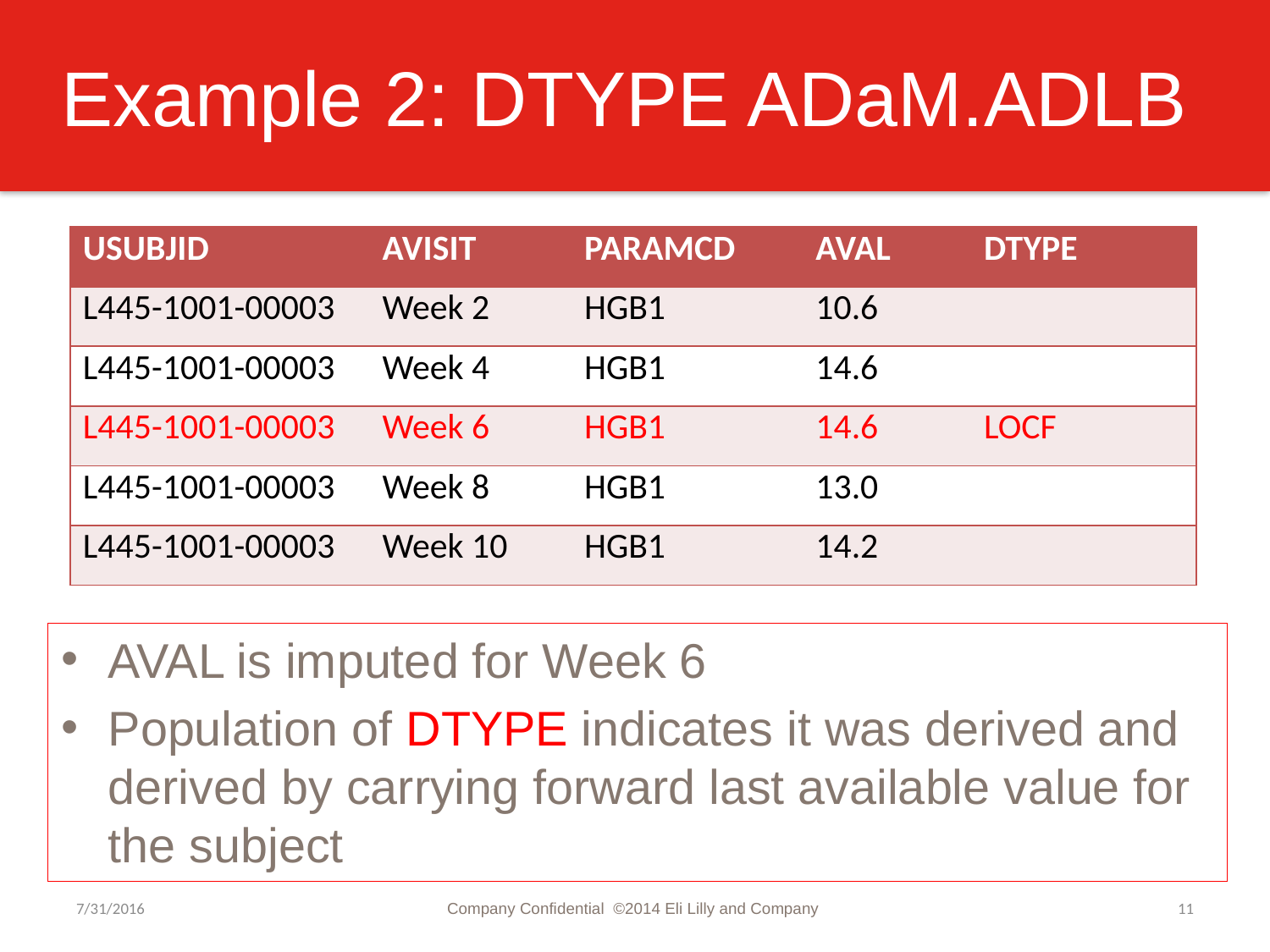

# Example 2: DTYPE ADaM.ADLB
| USUBJID | AVISIT | PARAMCD | AVAL | DTYPE |
| --- | --- | --- | --- | --- |
| L445-1001-00003 | Week 2 | HGB1 | 10.6 |  |
| L445-1001-00003 | Week 4 | HGB1 | 14.6 |  |
| L445-1001-00003 | Week 6 | HGB1 | 14.6 | LOCF |
| L445-1001-00003 | Week 8 | HGB1 | 13.0 |  |
| L445-1001-00003 | Week 10 | HGB1 | 14.2 |  |
AVAL is imputed for Week 6
Population of DTYPE indicates it was derived and derived by carrying forward last available value for the subject
7/31/2016
Company Confidential  ©2014 Eli Lilly and Company
11